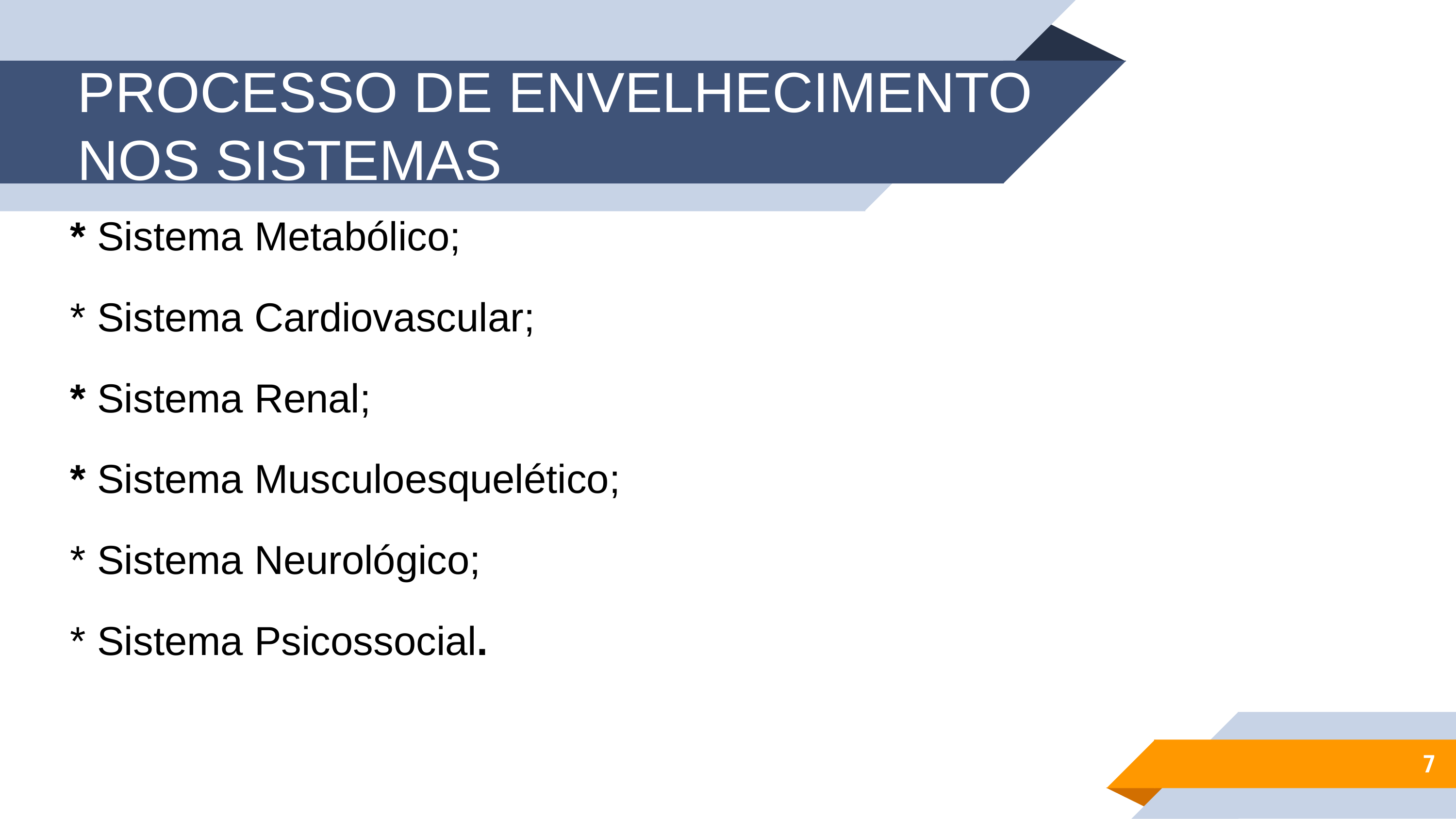

# PROCESSO DE ENVELHECIMENTO NOS SISTEMAS
* Sistema Metabólico;
* Sistema Cardiovascular;
* Sistema Renal;
* Sistema Musculoesquelético;
* Sistema Neurológico;
* Sistema Psicossocial.
7